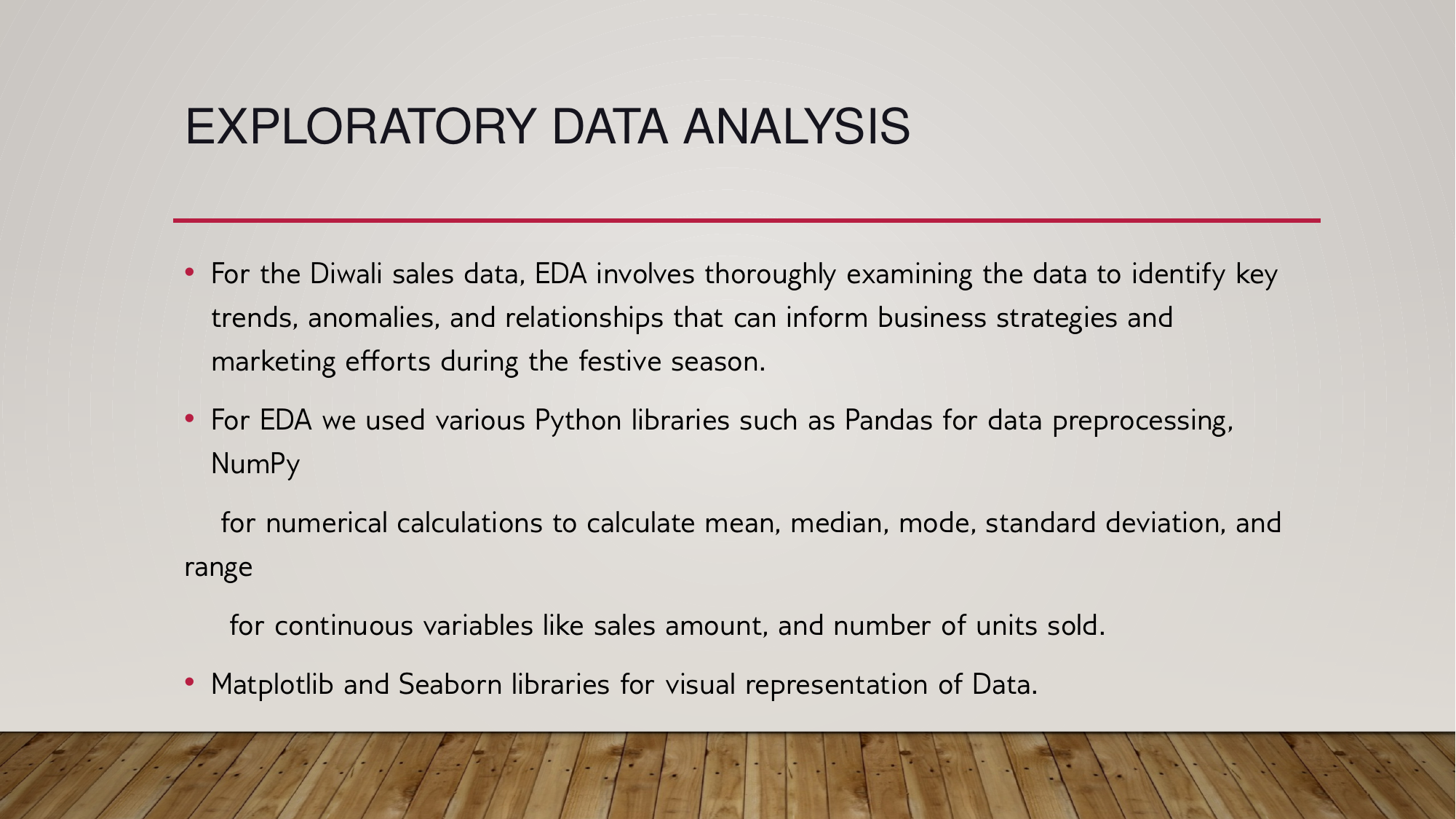

# Exploratory Data Analysis
For the Diwali sales data, EDA involves thoroughly examining the data to identify key trends, anomalies, and relationships that can inform business strategies and marketing efforts during the festive season.
For EDA we used various Python libraries such as Pandas for data preprocessing, NumPy
    for numerical calculations to calculate mean, median, mode, standard deviation, and range
     for continuous variables like sales amount, and number of units sold.
Matplotlib and Seaborn libraries for visual representation of Data.